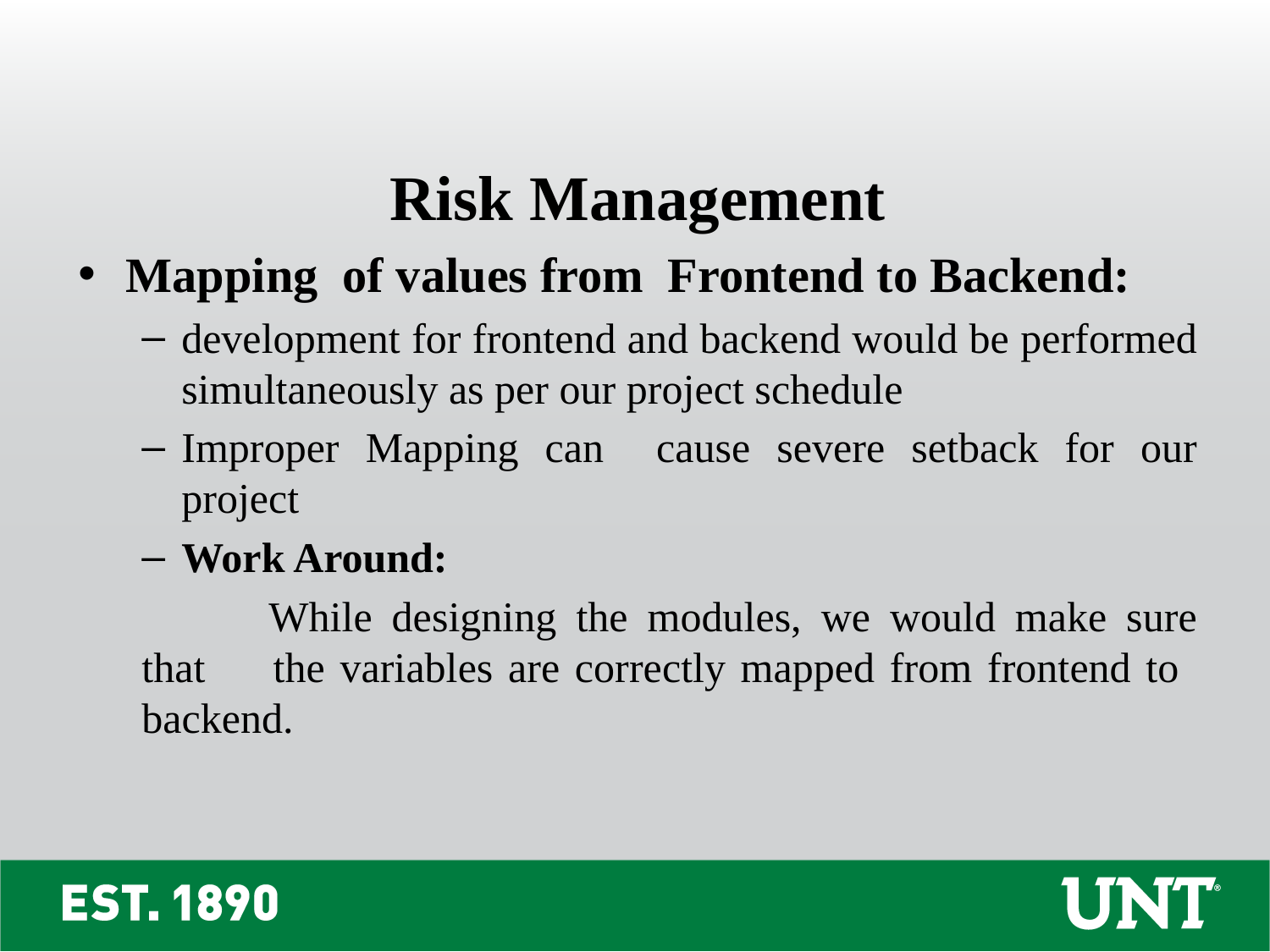

Risk Management
Mapping  of values from  Frontend to Backend:
development for frontend and backend would be performed simultaneously as per our project schedule
Improper Mapping can  cause severe setback for our project
Work Around:
	While designing the modules, we would make sure that 	the variables are correctly mapped from frontend to 	backend.